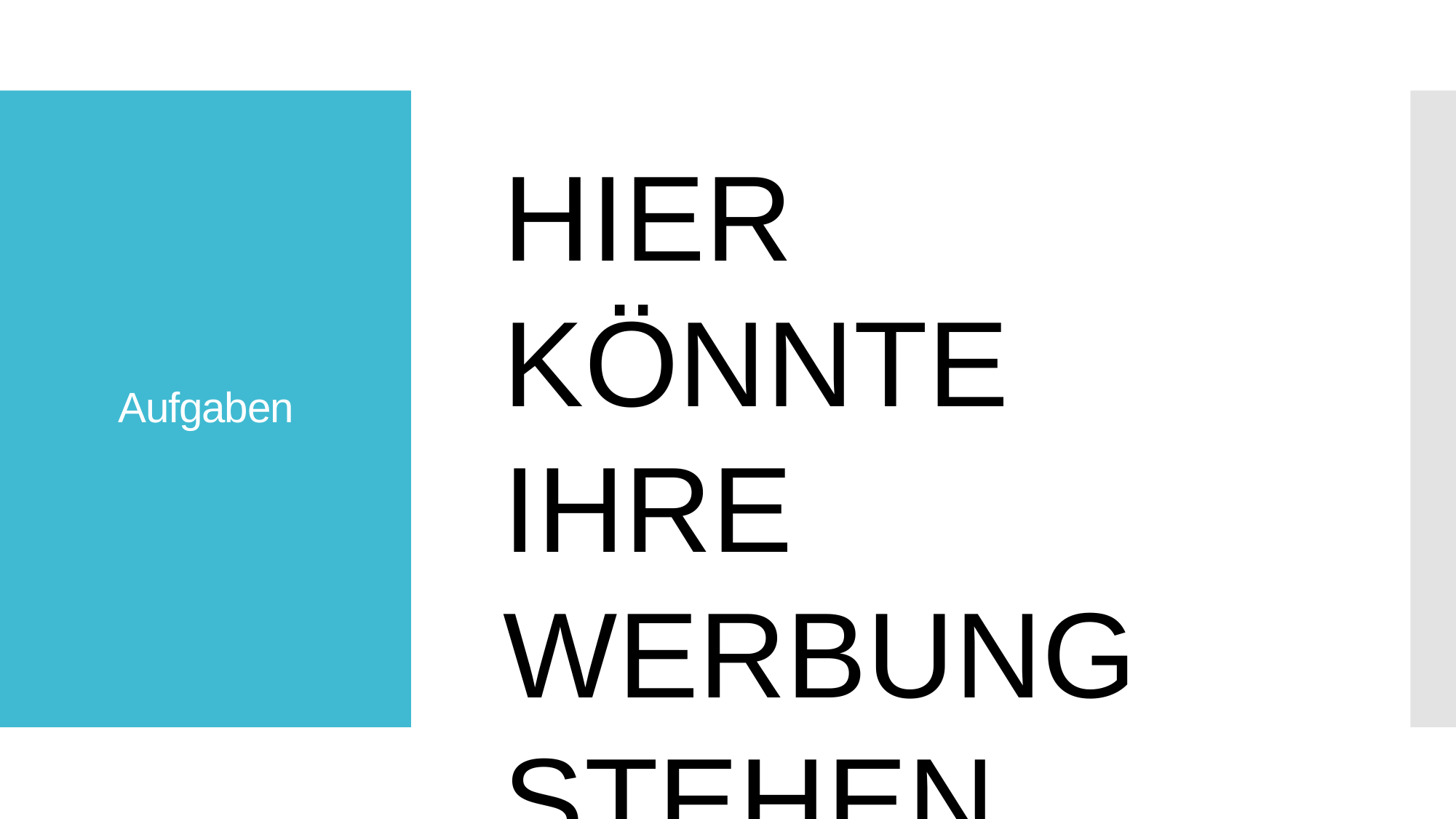

# Aufgaben
HIER KÖNNTE IHRE WERBUNG STEHEN